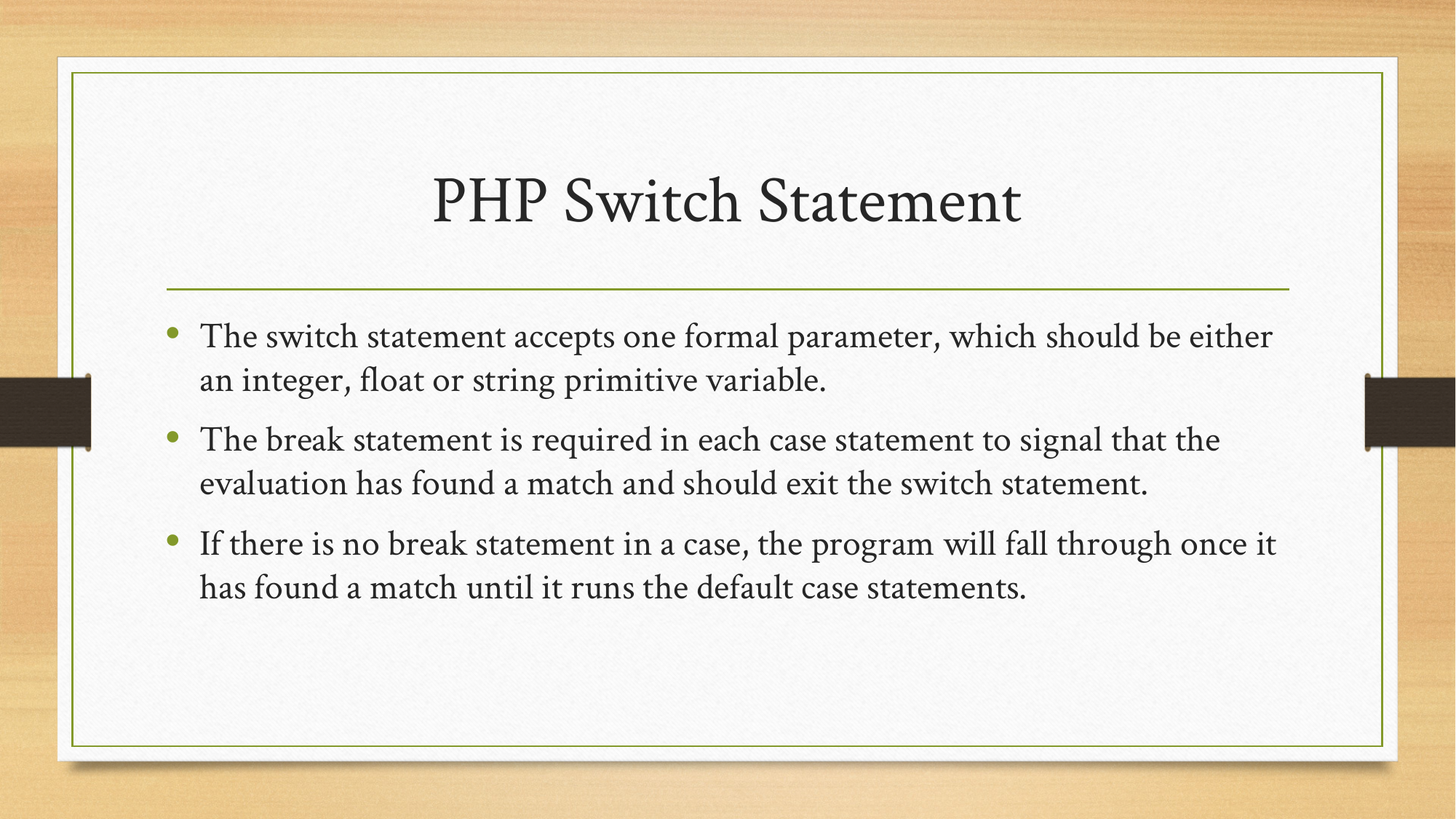

# PHP Switch Statement
The switch statement accepts one formal parameter, which should be either an integer, float or string primitive variable.
The break statement is required in each case statement to signal that the evaluation has found a match and should exit the switch statement.
If there is no break statement in a case, the program will fall through once it has found a match until it runs the default case statements.